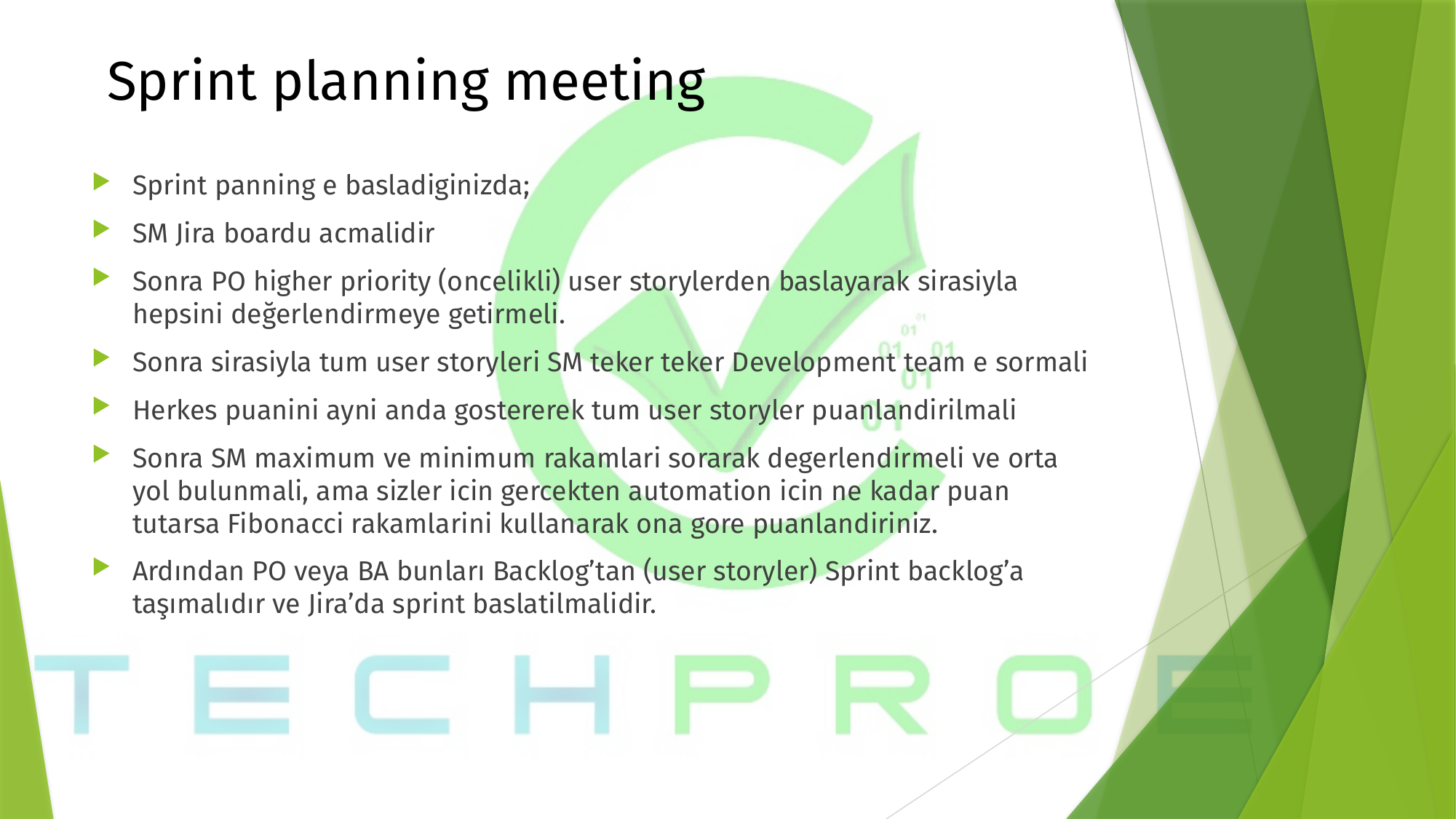

# Sprint planning meeting
Sprint panning e basladiginizda;
SM Jira boardu acmalidir
Sonra PO higher priority (oncelikli) user storylerden baslayarak sirasiyla hepsini değerlendirmeye getirmeli.
Sonra sirasiyla tum user storyleri SM teker teker Development team e sormali
Herkes puanini ayni anda gostererek tum user storyler puanlandirilmali
Sonra SM maximum ve minimum rakamlari sorarak degerlendirmeli ve orta yol bulunmali, ama sizler icin gercekten automation icin ne kadar puan tutarsa Fibonacci rakamlarini kullanarak ona gore puanlandiriniz.
Ardından PO veya BA bunları Backlog’tan (user storyler) Sprint backlog’a taşımalıdır ve Jira’da sprint baslatilmalidir.